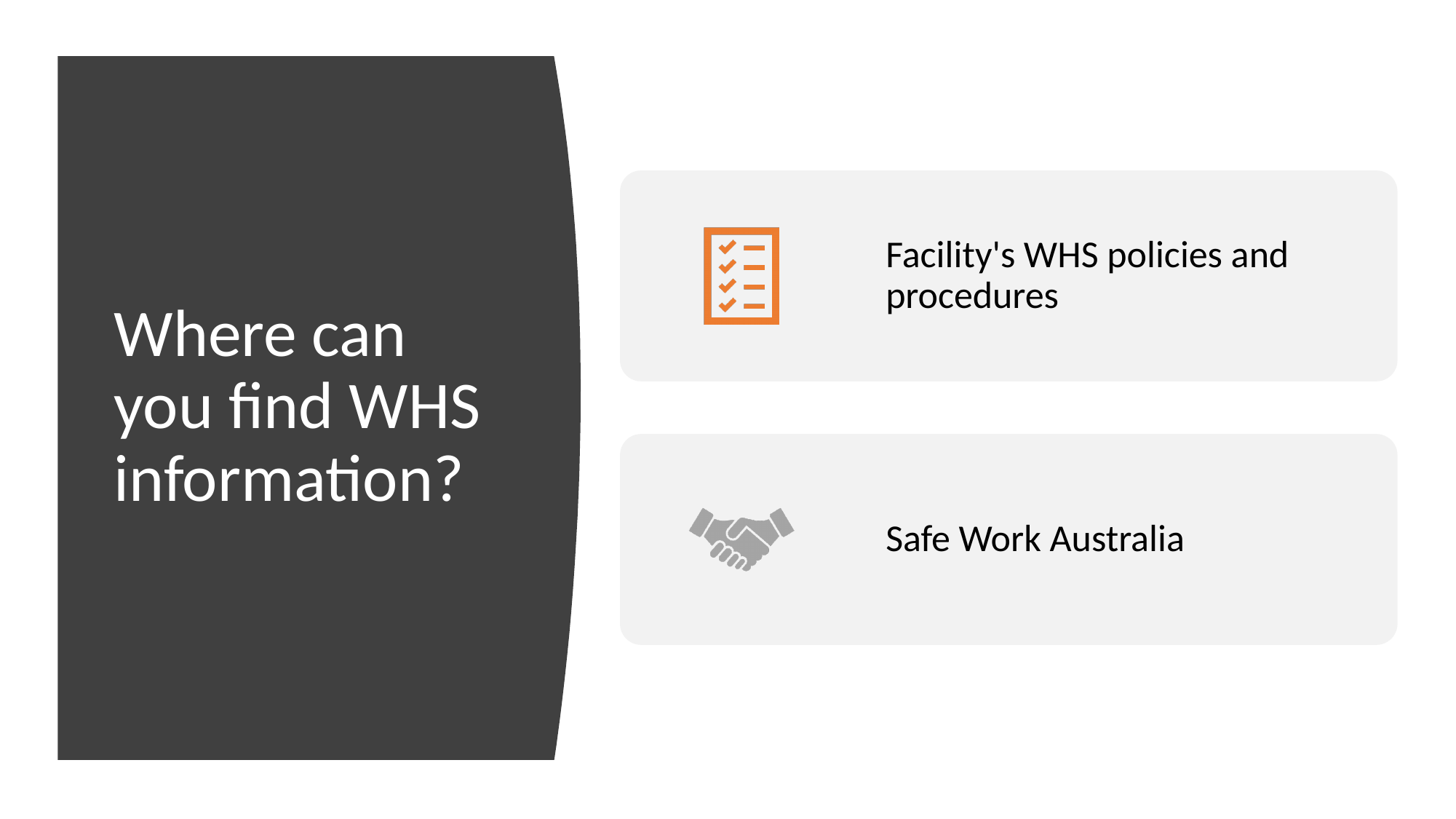

Facility's WHS policies and procedures
Safe Work Australia

# Where can you find WHS information?